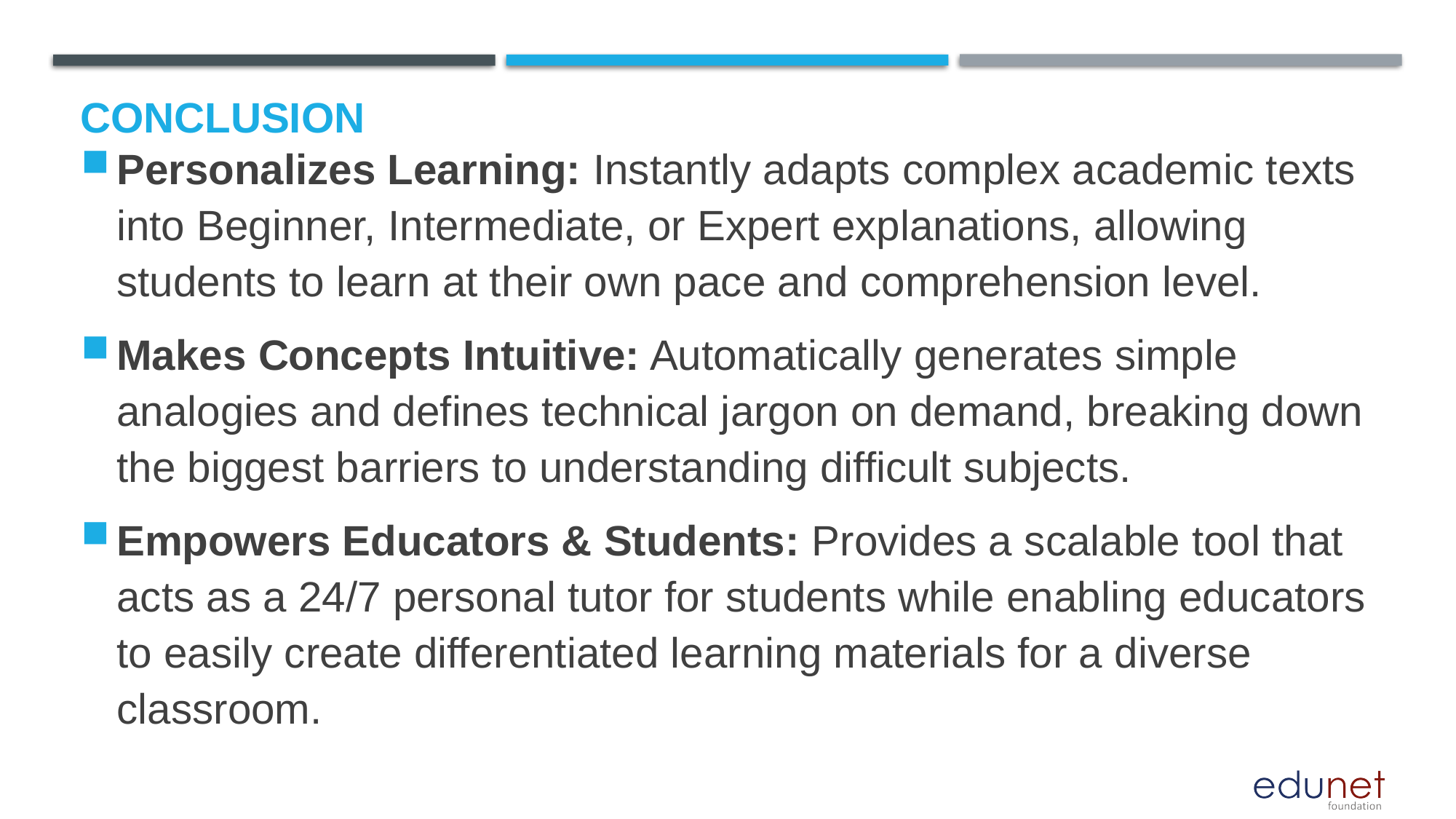

# Conclusion
Personalizes Learning: Instantly adapts complex academic texts into Beginner, Intermediate, or Expert explanations, allowing students to learn at their own pace and comprehension level.
Makes Concepts Intuitive: Automatically generates simple analogies and defines technical jargon on demand, breaking down the biggest barriers to understanding difficult subjects.
Empowers Educators & Students: Provides a scalable tool that acts as a 24/7 personal tutor for students while enabling educators to easily create differentiated learning materials for a diverse classroom.